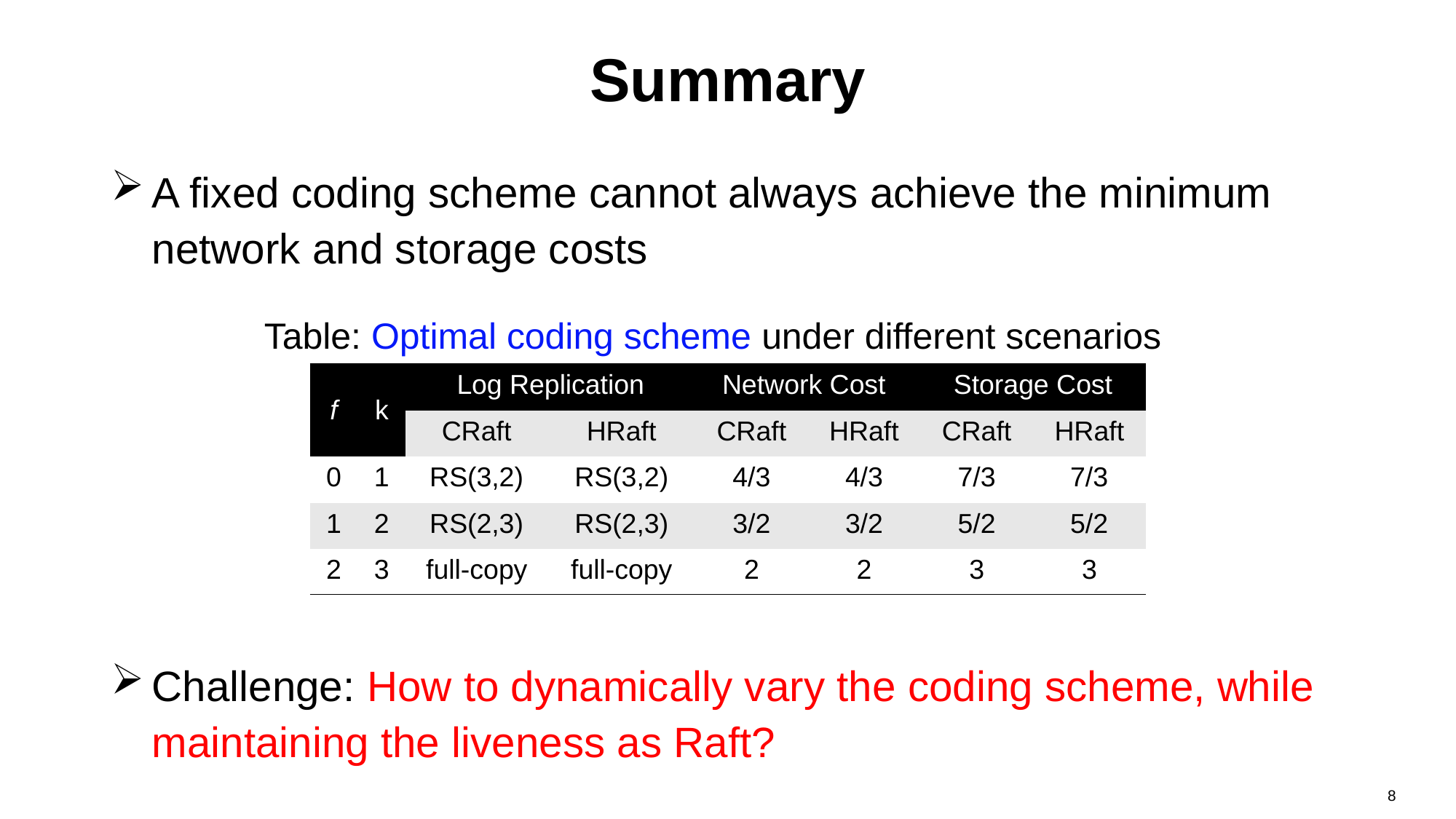

# Summary
A fixed coding scheme cannot always achieve the minimum network and storage costs

Challenge: How to dynamically vary the coding scheme, while maintaining the liveness as Raft?
Table: Optimal coding scheme under different scenarios
| f | k | Log Replication |  | Network Cost |  | Storage Cost |  |
| --- | --- | --- | --- | --- | --- | --- | --- |
|  |  | CRaft | HRaft | CRaft | HRaft | CRaft | HRaft |
| 0 | 1 | RS(3,2) | RS(3,2) | 4/3 | 4/3 | 7/3 | 7/3 |
| 1 | 2 | RS(2,3) | RS(2,3) | 3/2 | 3/2 | 5/2 | 5/2 |
| 2 | 3 | full-copy | full-copy | 2 | 2 | 3 | 3 |
8